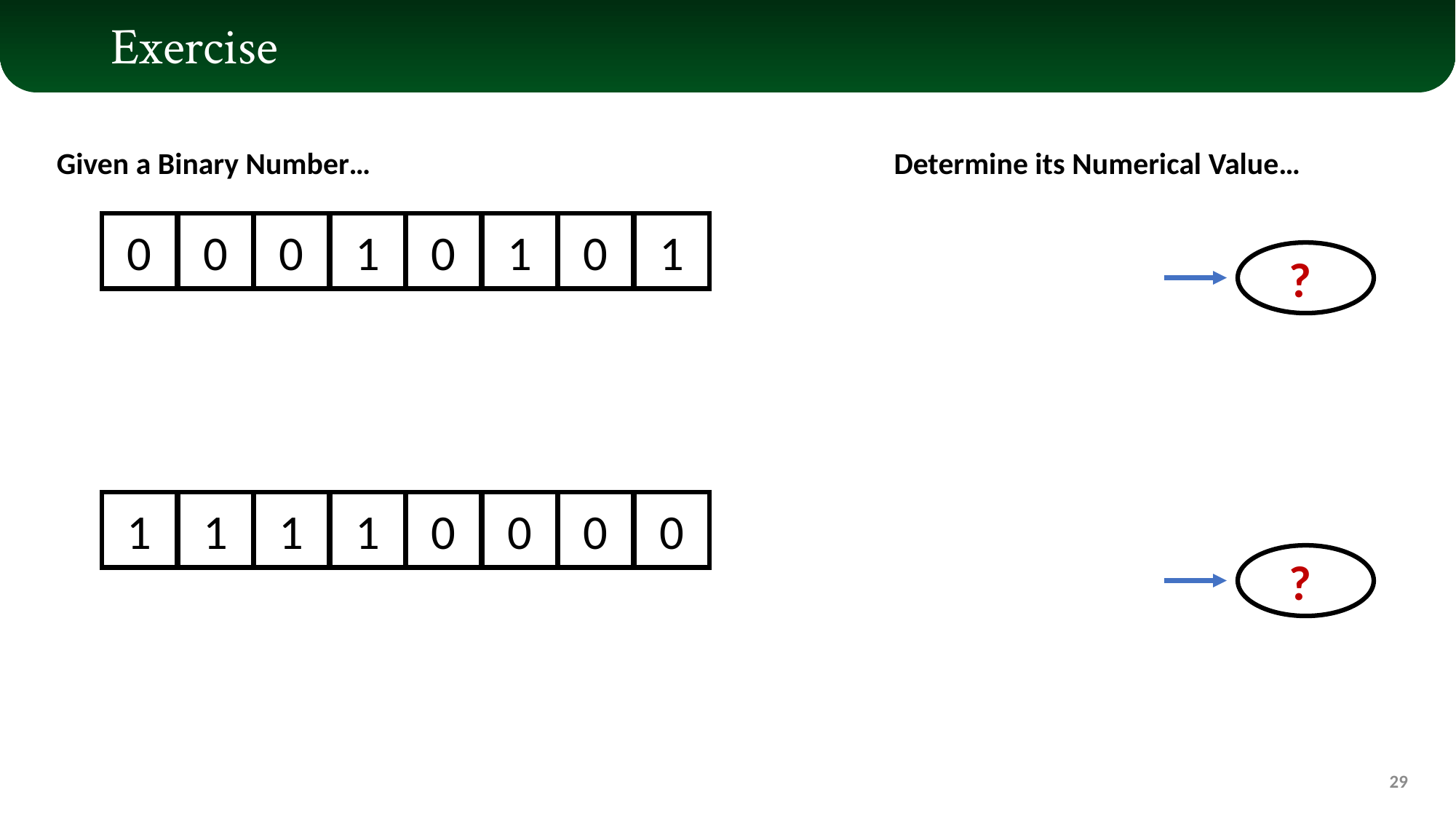

# Exercise
Given a Binary Number…
Determine its Numerical Value…

0
0
0
1
0
1
0
1
?

1
1
1
1
0
0
0
0
?
29